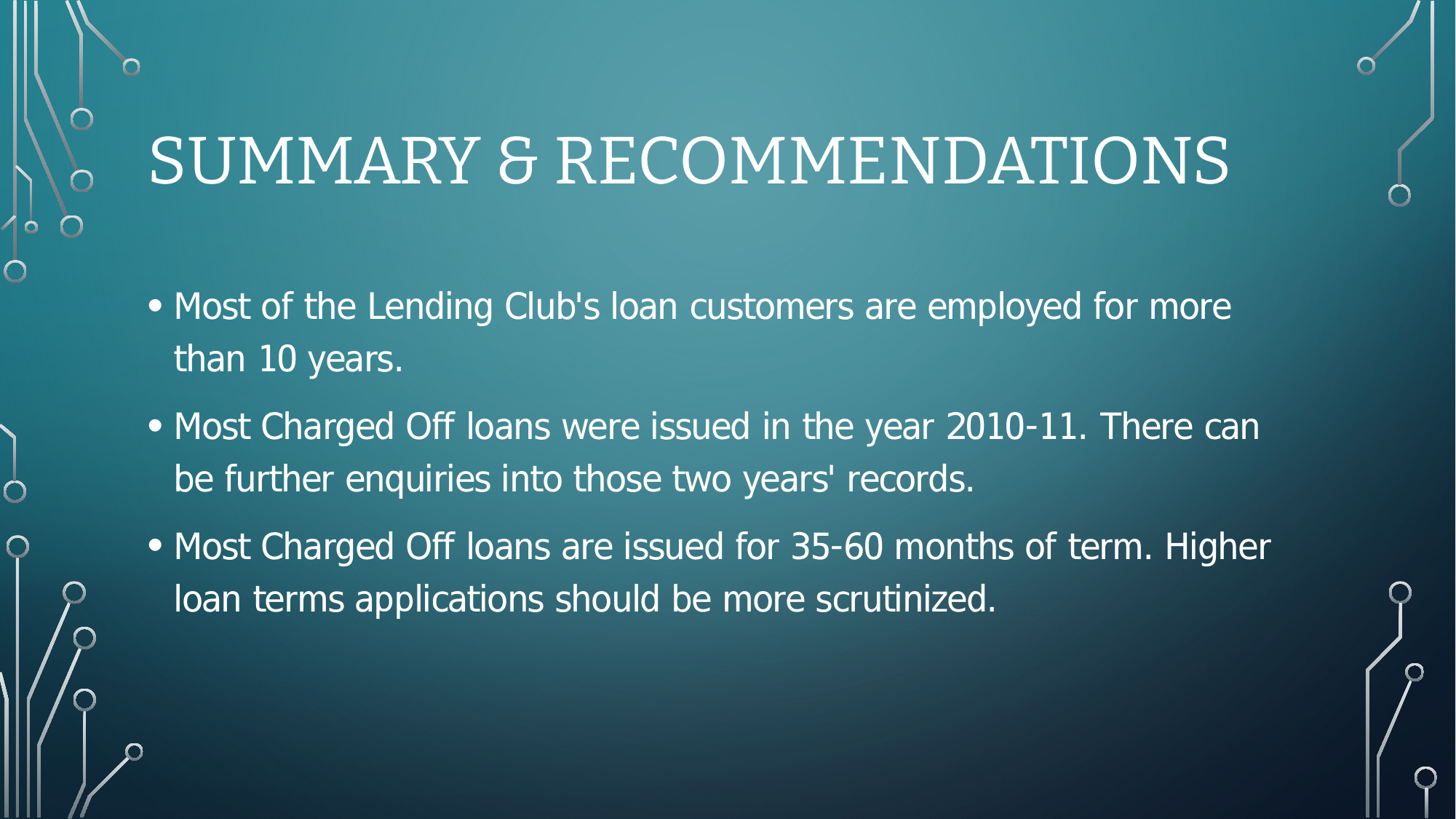

# Summary & recommendations
Most of the Lending Club's loan customers are employed for more than 10 years.
Most Charged Off loans were issued in the year 2010-11. There can be further enquiries into those two years' records.
Most Charged Off loans are issued for 35-60 months of term. Higher loan terms applications should be more scrutinized.